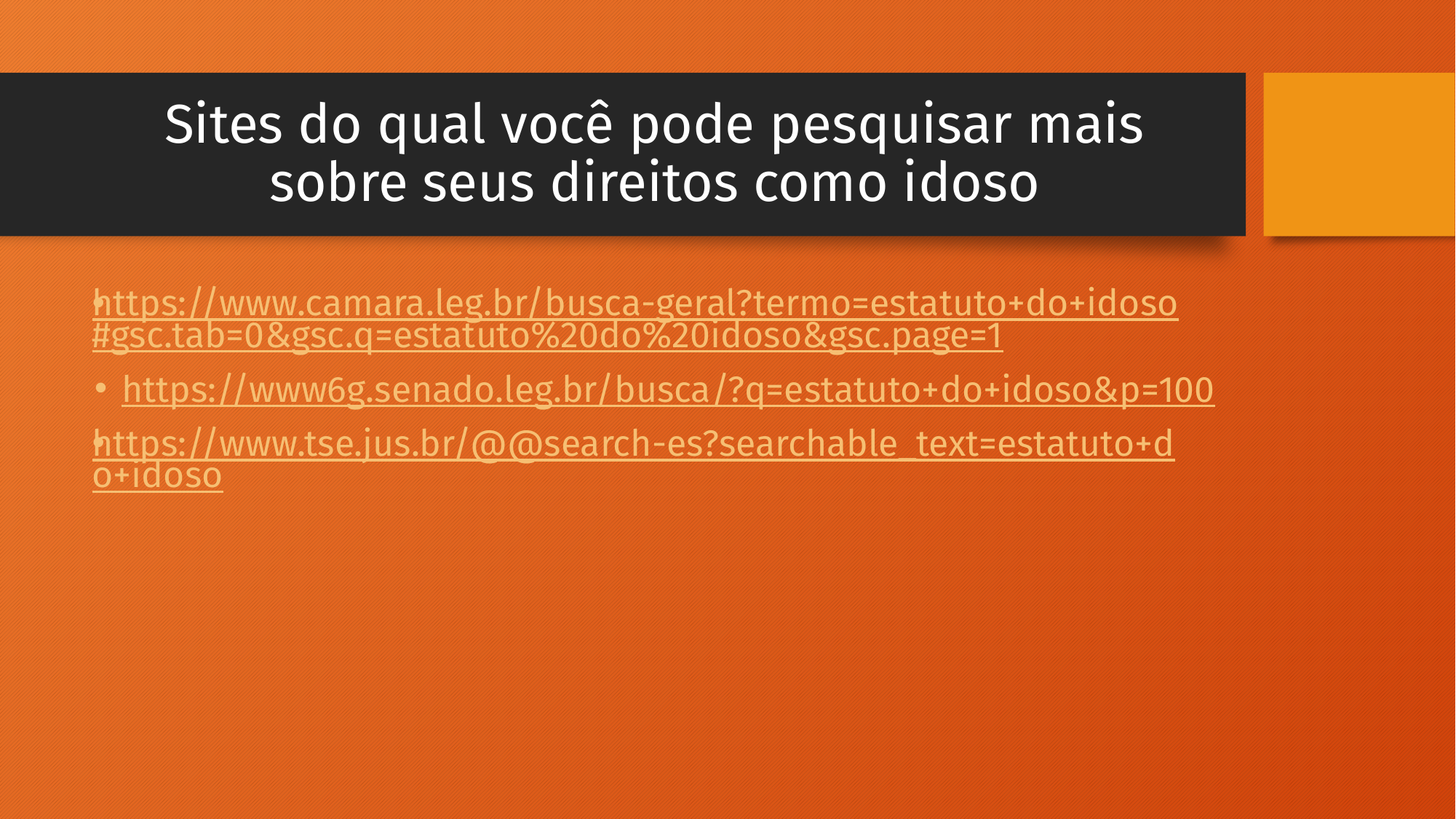

# Sites do qual você pode pesquisar mais sobre seus direitos como idoso
https://www.camara.leg.br/busca-geral?termo=estatuto+do+idoso#gsc.tab=0&gsc.q=estatuto%20do%20idoso&gsc.page=1
https://www6g.senado.leg.br/busca/?q=estatuto+do+idoso&p=100
https://www.tse.jus.br/@@search-es?searchable_text=estatuto+do+idoso